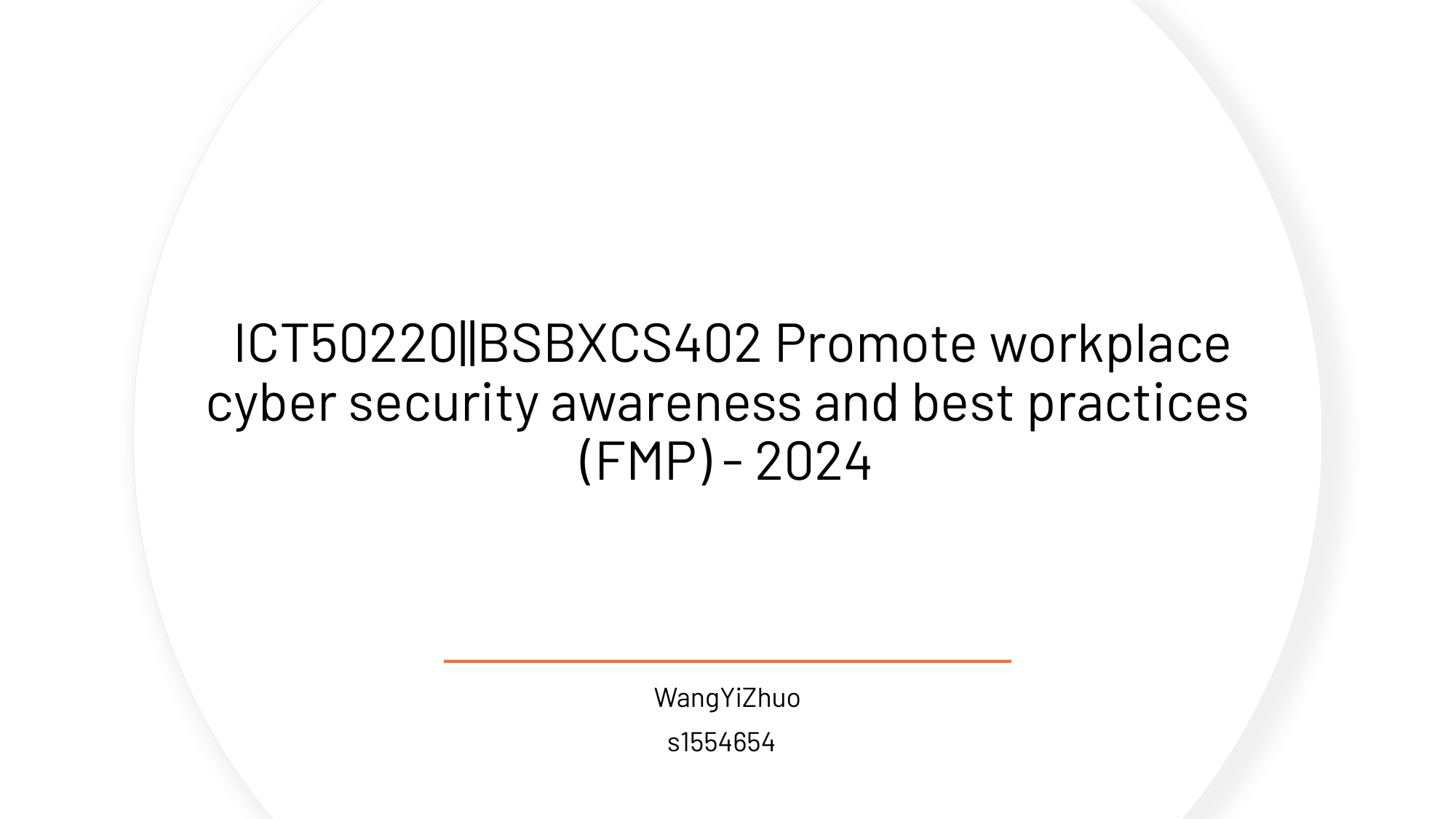

# ICT50220||BSBXCS402 Promote workplace cyber security awareness and best practices (FMP) - 2024

WangYiZhuo
s1554654